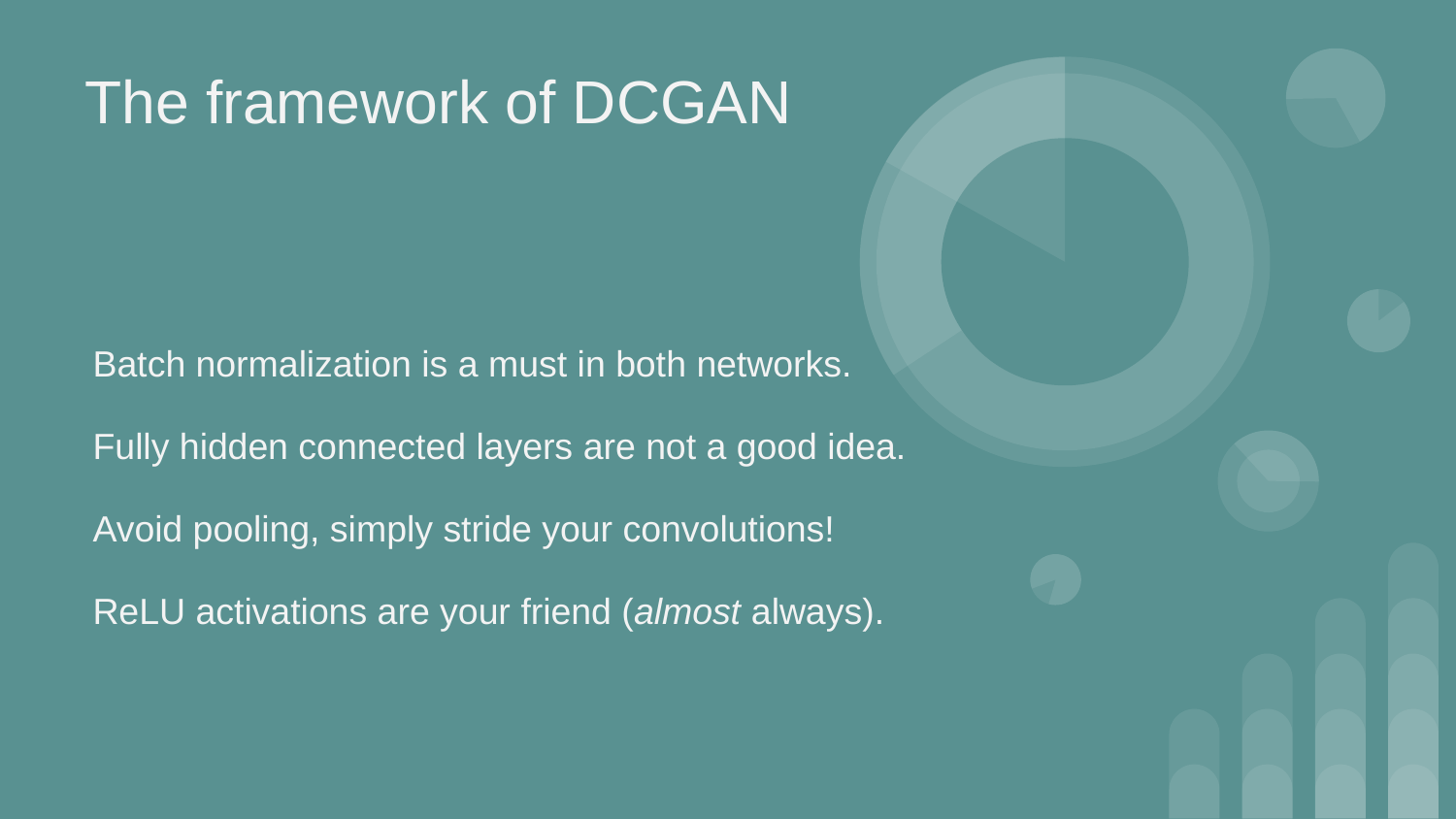

The framework of DCGAN
Batch normalization is a must in both networks.
Fully hidden connected layers are not a good idea.
Avoid pooling, simply stride your convolutions!
ReLU activations are your friend (almost always).